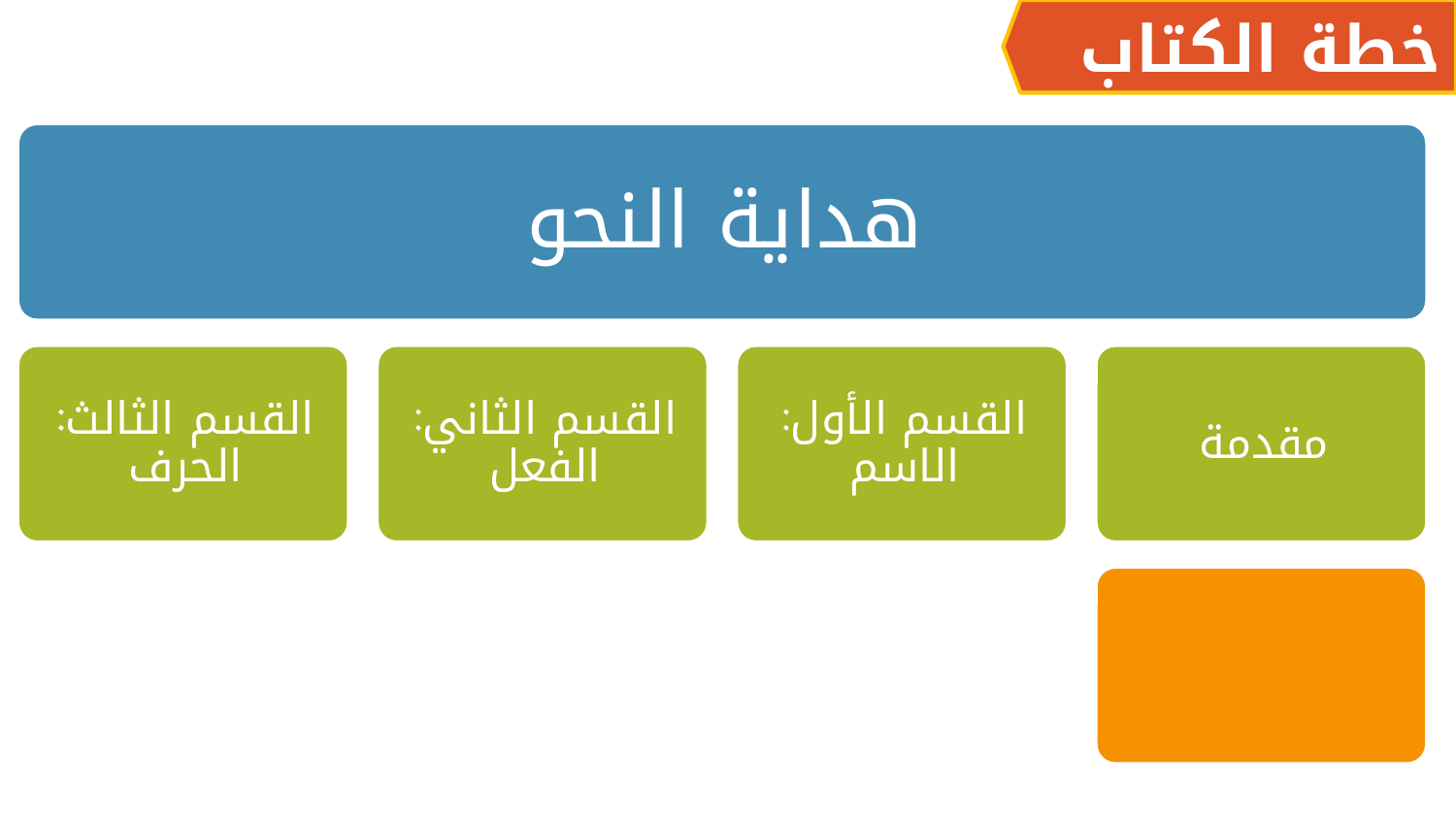

خطة الكتاب
هداية النحو
مقدمة

القسم الأول: الاسم
القسم الثاني: الفعل
القسم الثالث: الحرف